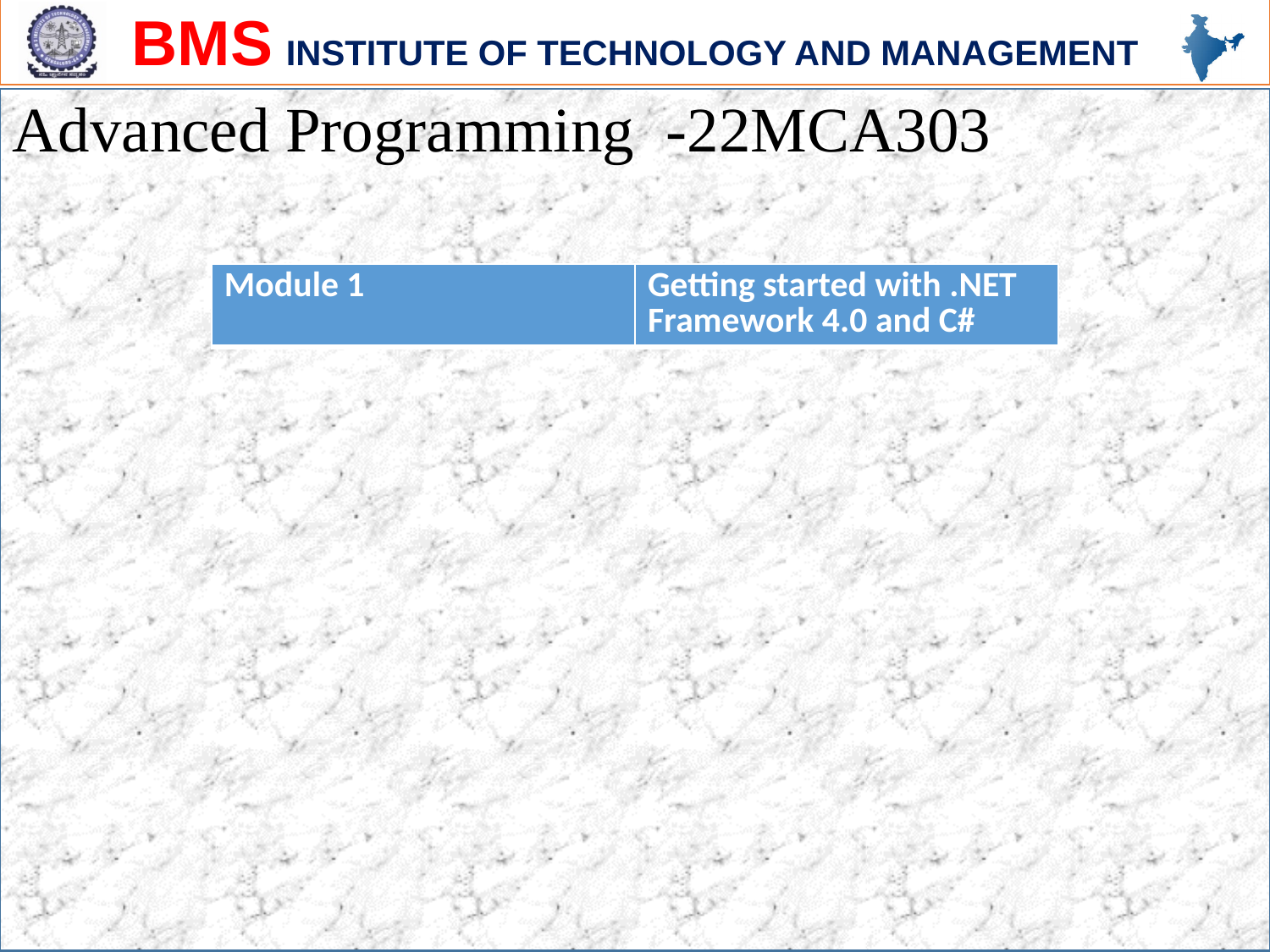

# Advanced Programming  -22MCA303
| Module 1 | Getting started with .NET Framework 4.0 and C# |
| --- | --- |